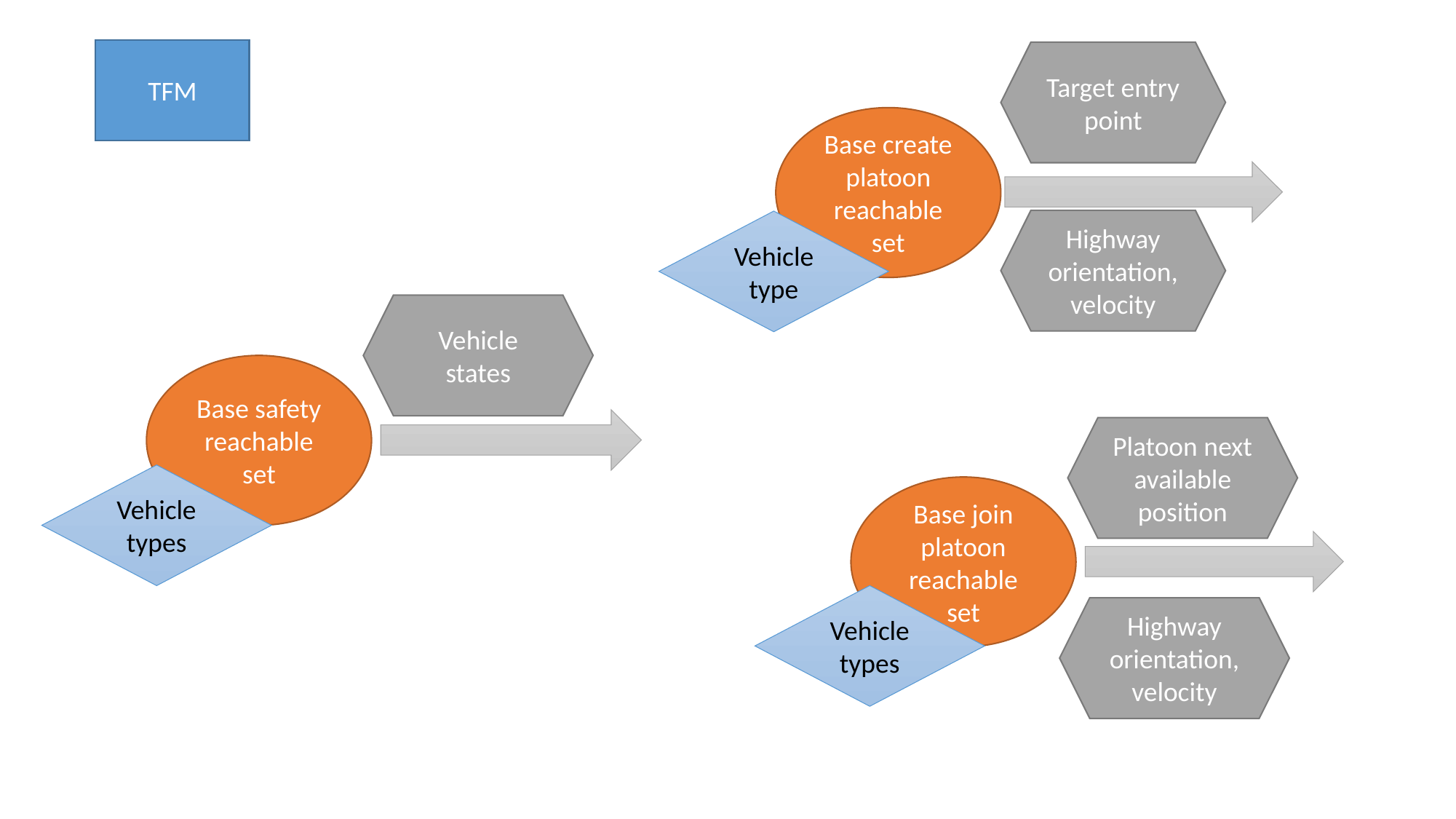

TFM
Target entry point
Base create platoon reachable set

Highway orientation, velocity
Vehicle type
Vehicle states
Base safety reachable set

Vehicle types
Platoon next available position
Base join platoon reachable set

Vehicle types
Highway orientation, velocity